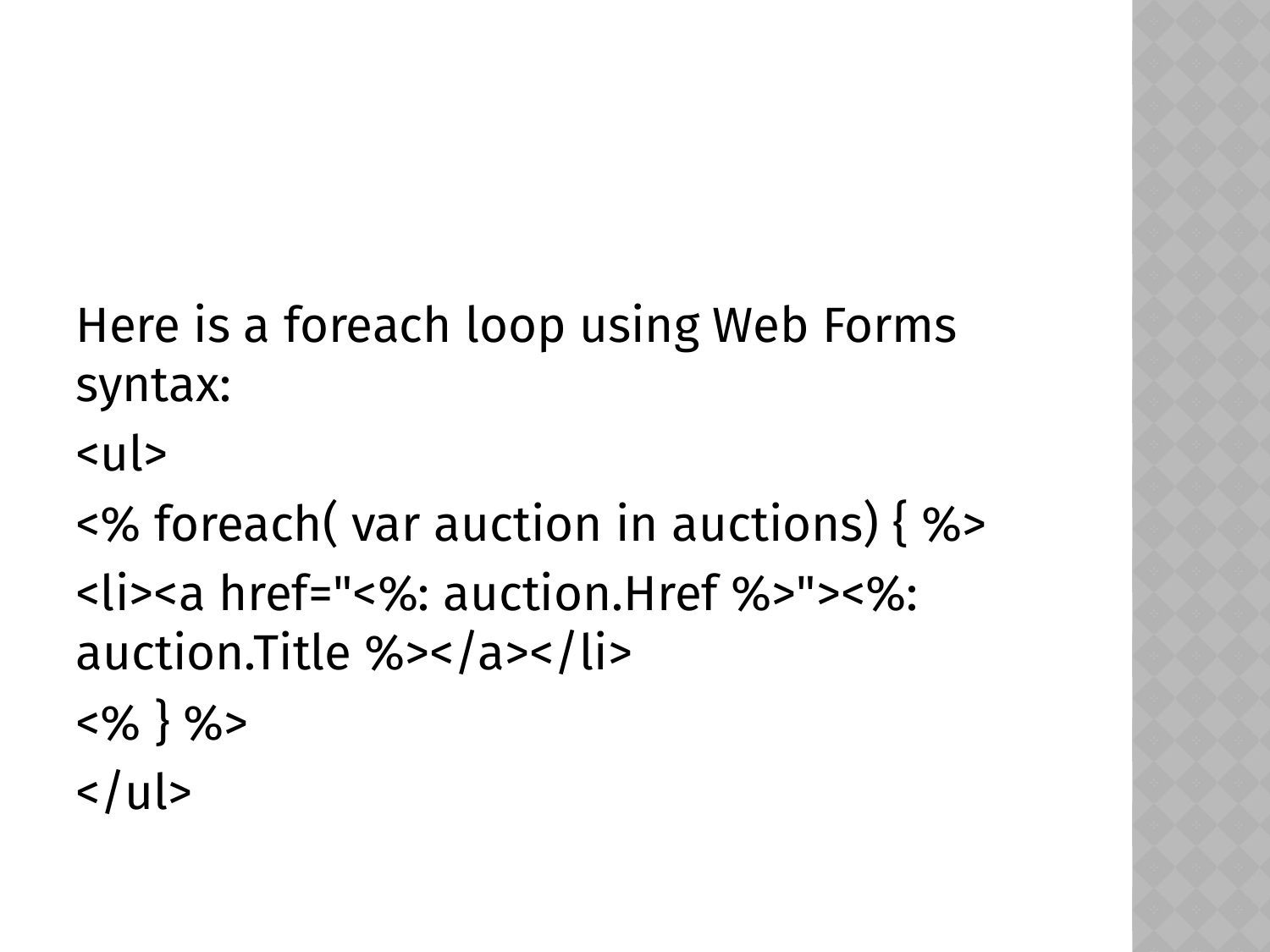

#
Here is a foreach loop using Web Forms syntax:
<ul>
<% foreach( var auction in auctions) { %>
<li><a href="<%: auction.Href %>"><%: auction.Title %></a></li>
<% } %>
</ul>